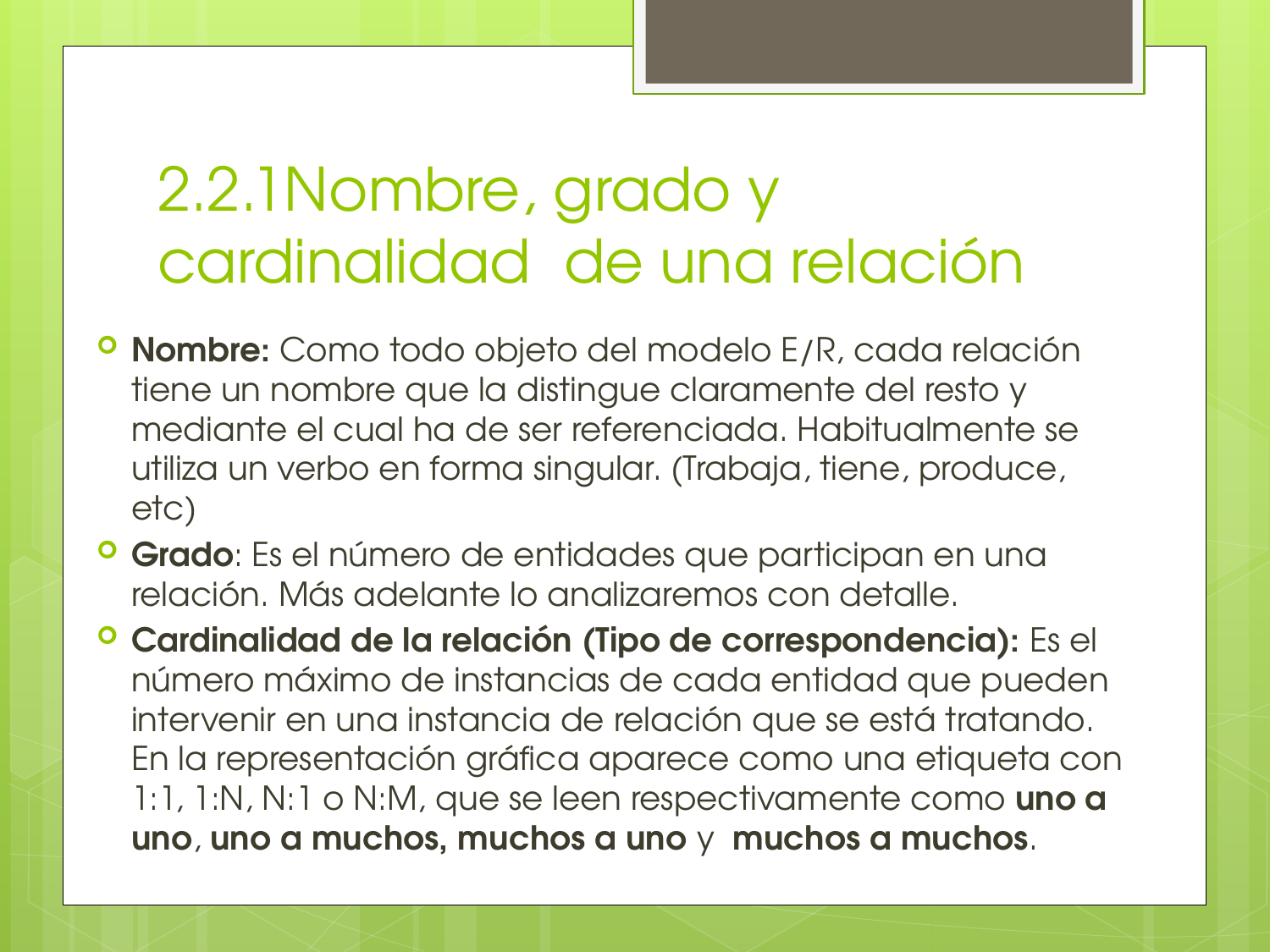

# 2.2.1Nombre, grado y cardinalidad  de una relación
Nombre: Como todo objeto del modelo E/R, cada relación tiene un nombre que la distingue claramente del resto y mediante el cual ha de ser referenciada. Habitualmente se utiliza un verbo en forma singular. (Trabaja, tiene, produce, etc)
Grado: Es el número de entidades que participan en una relación. Más adelante lo analizaremos con detalle.
Cardinalidad de la relación (Tipo de correspondencia): Es el número máximo de instancias de cada entidad que pueden intervenir en una instancia de relación que se está tratando. En la representación gráfica aparece como una etiqueta con 1:1, 1:N, N:1 o N:M, que se leen respectivamente como uno a uno, uno a muchos, muchos a uno y  muchos a muchos.